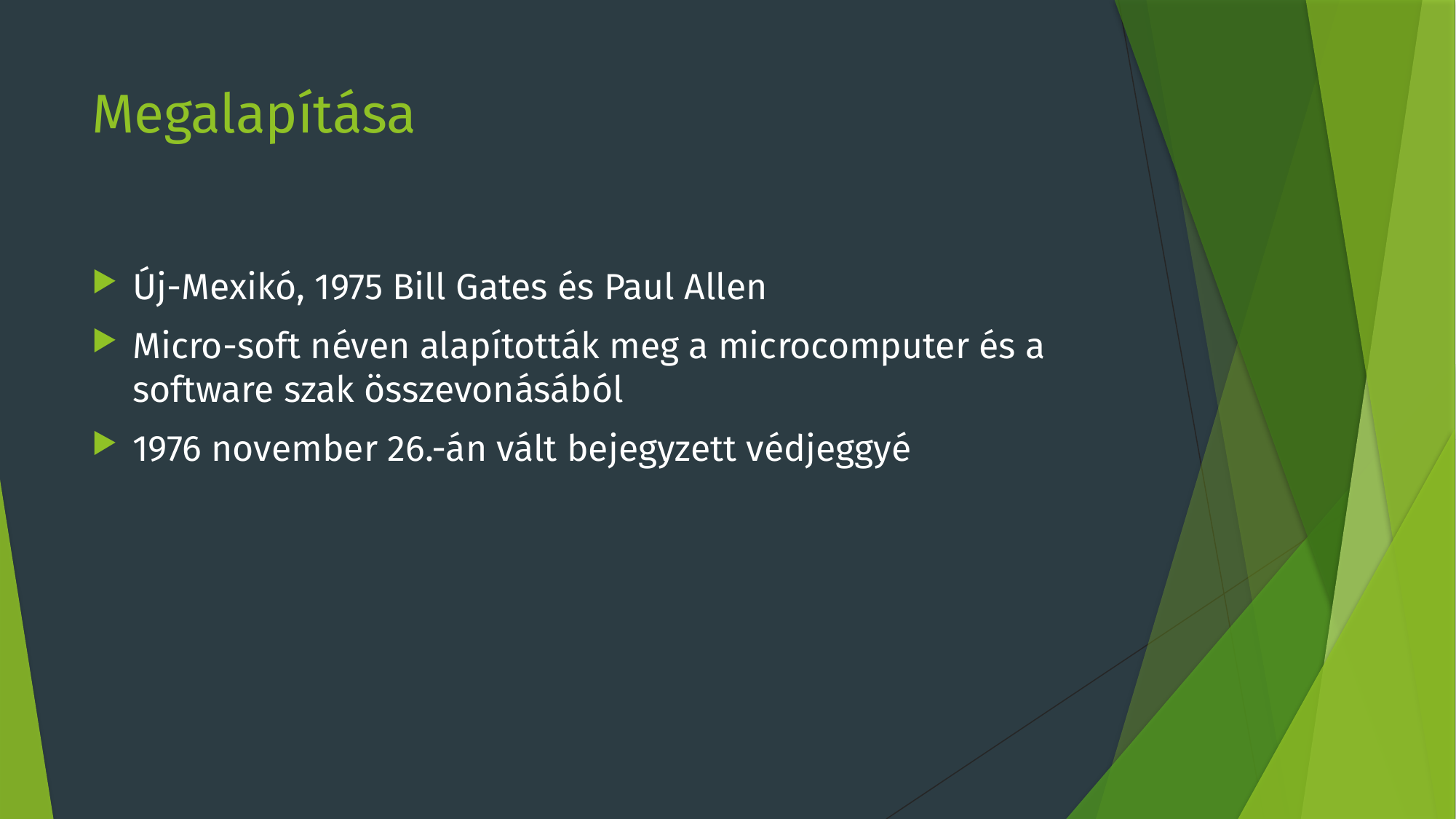

# Megalapítása
Új-Mexikó, 1975 Bill Gates és Paul Allen
Micro-soft néven alapították meg a microcomputer és a software szak összevonásából
1976 november 26.-án vált bejegyzett védjeggyé